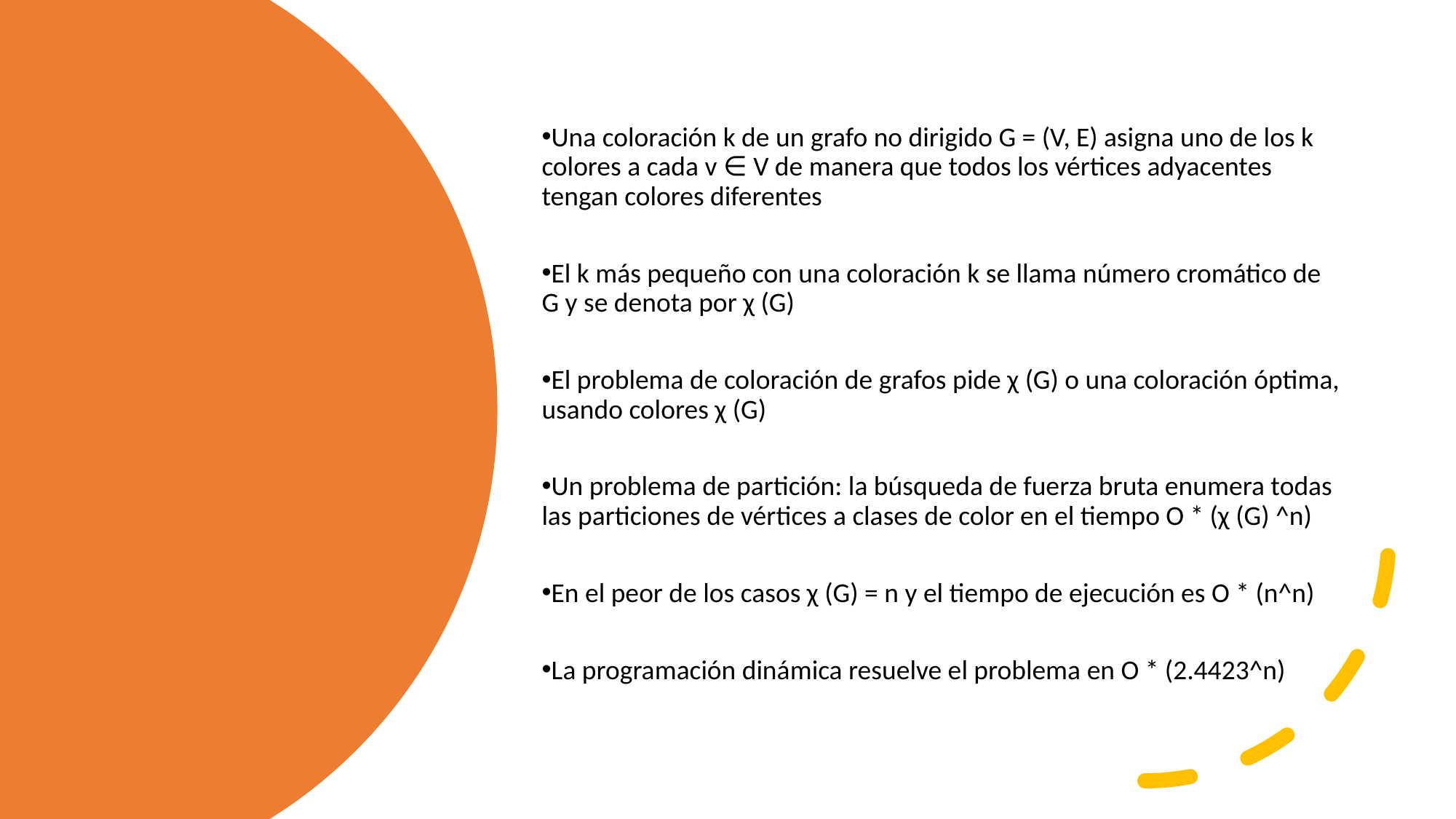

Una coloración k de un grafo no dirigido G = (V, E) asigna uno de los k colores a cada v ∈ V de manera que todos los vértices adyacentes tengan colores diferentes

El k más pequeño con una coloración k se llama número cromático de G y se denota por χ (G)

El problema de coloración de grafos pide χ (G) o una coloración óptima, usando colores χ (G)

Un problema de partición: la búsqueda de fuerza bruta enumera todas las particiones de vértices a clases de color en el tiempo O * (χ (G) ^n)

En el peor de los casos χ (G) = n y el tiempo de ejecución es O * (n^n)

La programación dinámica resuelve el problema en O * (2.4423^n)